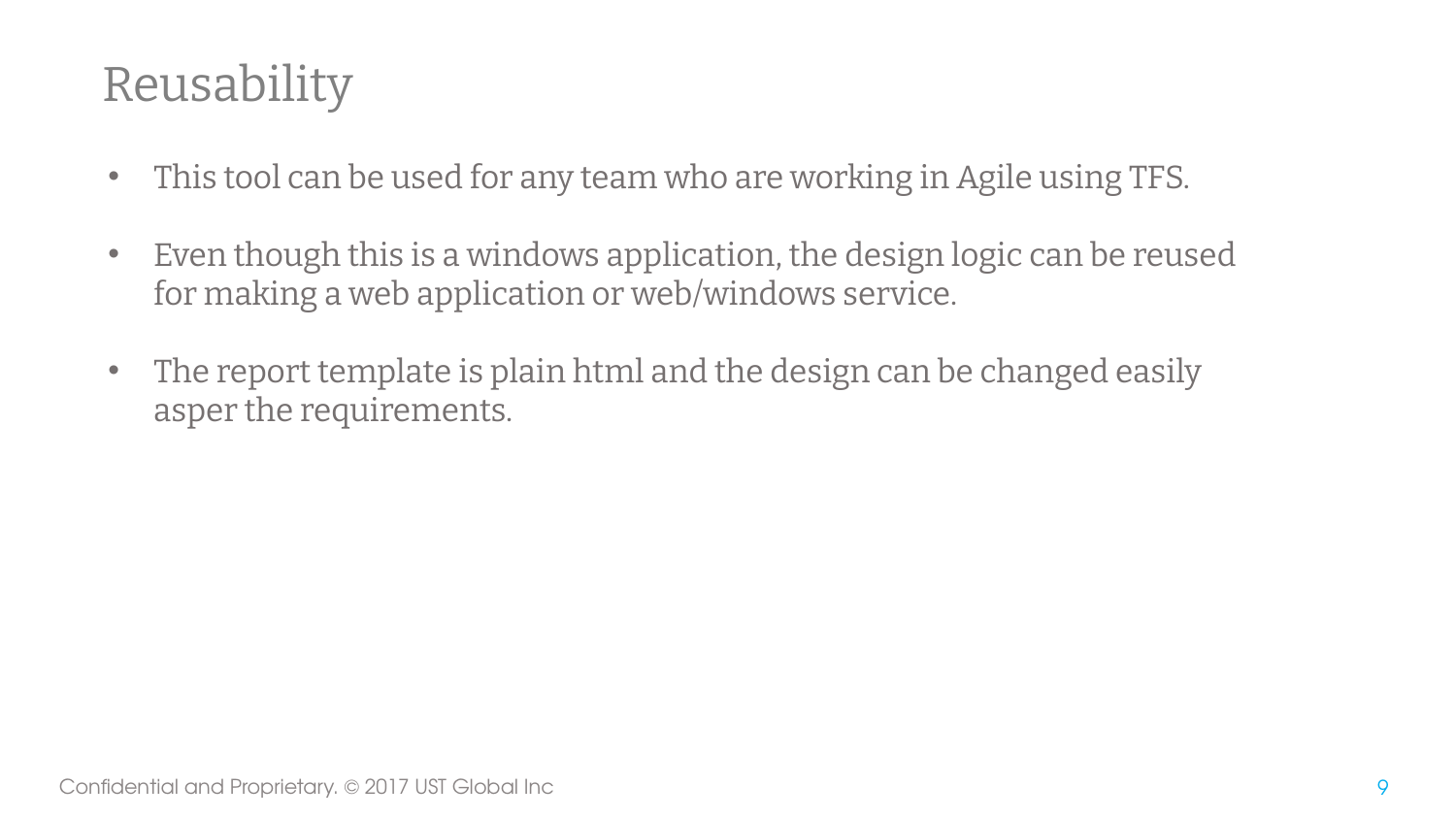

# Reusability
This tool can be used for any team who are working in Agile using TFS.
Even though this is a windows application, the design logic can be reused
for making a web application or web/windows service.
The report template is plain html and the design can be changed easily
asper the requirements.